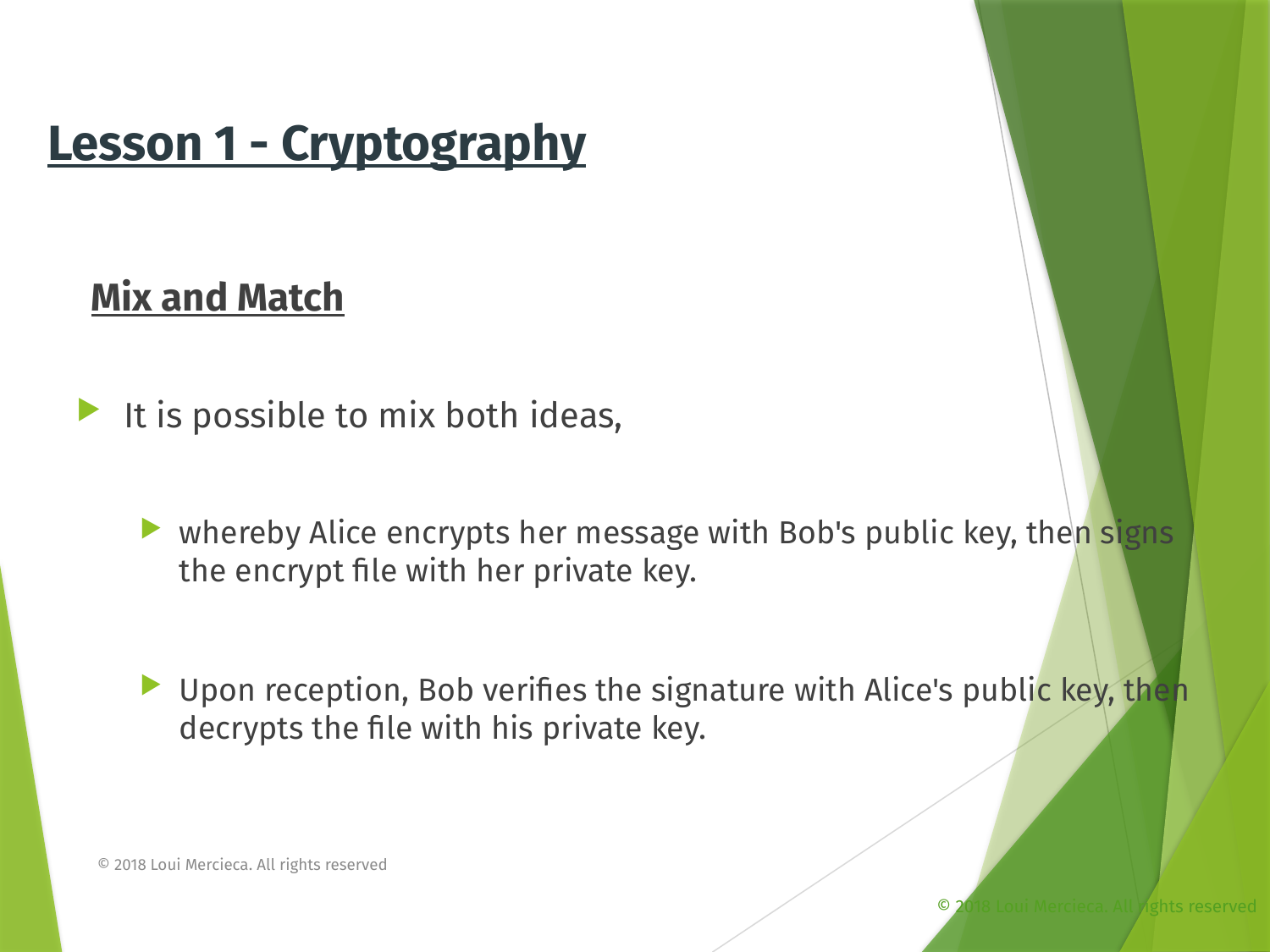

Lesson 1 - Cryptography
Mix and Match

It is possible to mix both ideas,

whereby Alice encrypts her message with Bob's public key, then signs the encrypt file with her private key.

Upon reception, Bob verifies the signature with Alice's public key, then decrypts the file with his private key.

© 2018 Loui Mercieca. All rights reserved
© 2018 Loui Mercieca. All rights reserved